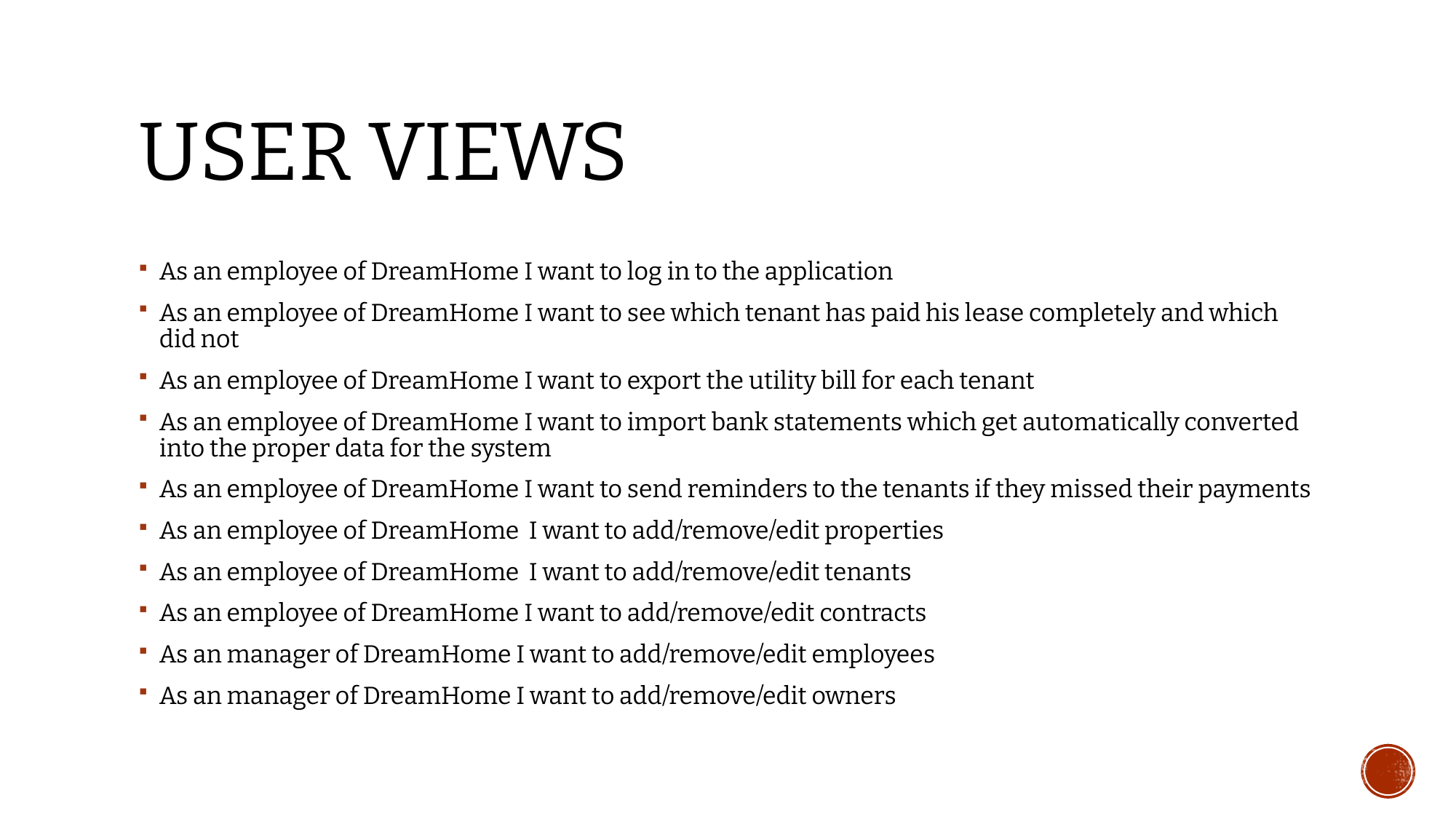

# User views
As an employee of DreamHome I want to log in to the application
As an employee of DreamHome I want to see which tenant has paid his lease completely and which did not
As an employee of DreamHome I want to export the utility bill for each tenant
As an employee of DreamHome I want to import bank statements which get automatically converted into the proper data for the system
As an employee of DreamHome I want to send reminders to the tenants if they missed their payments
As an employee of DreamHome  I want to add/remove/edit properties
As an employee of DreamHome  I want to add/remove/edit tenants
As an employee of DreamHome I want to add/remove/edit contracts
As an manager of DreamHome I want to add/remove/edit employees
As an manager of DreamHome I want to add/remove/edit owners